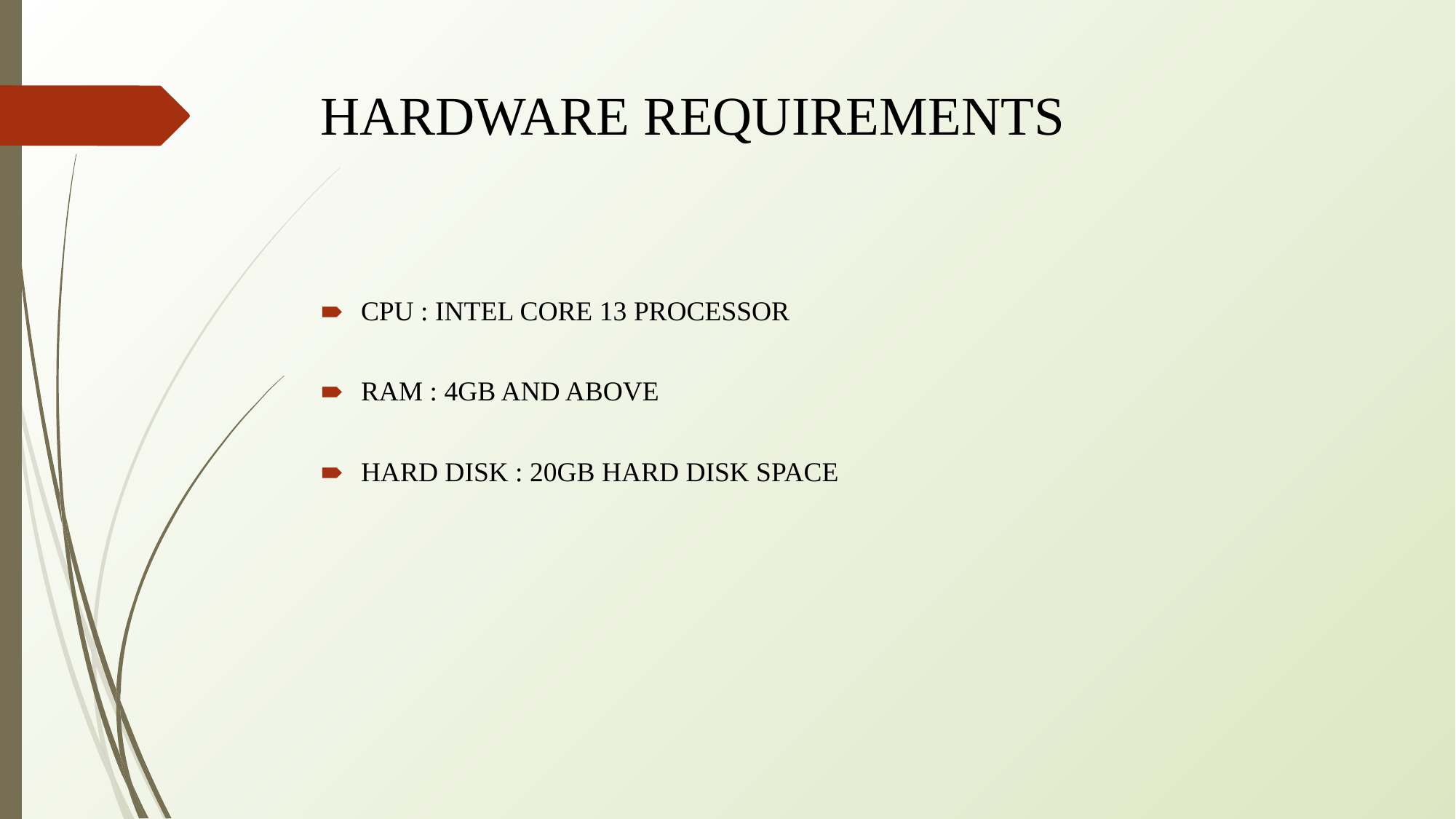

# HARDWARE REQUIREMENTS
CPU : INTEL CORE 13 PROCESSOR
RAM : 4GB AND ABOVE
HARD DISK : 20GB HARD DISK SPACE